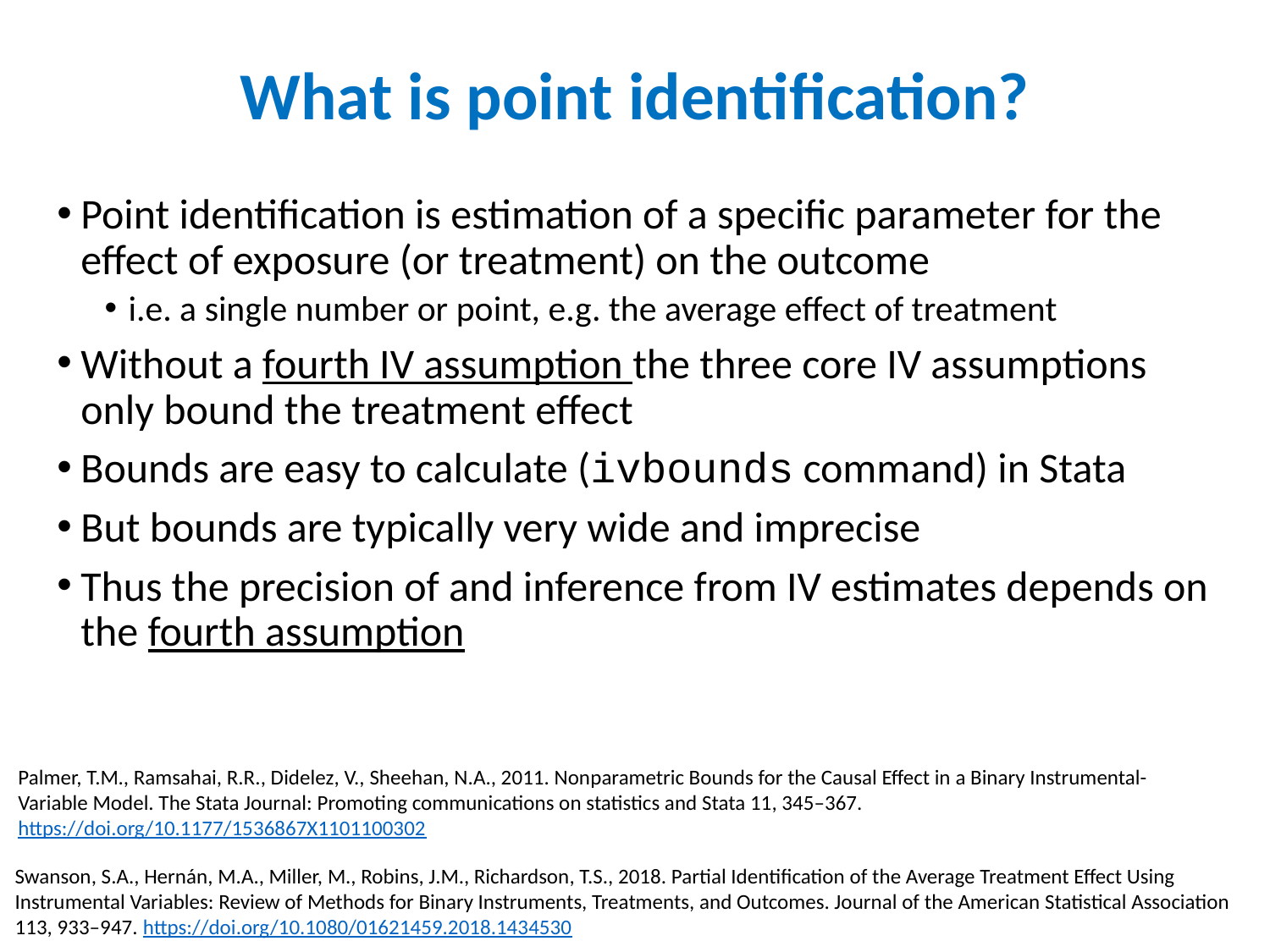

# What is point identification?
Point identification is estimation of a specific parameter for the effect of exposure (or treatment) on the outcome
i.e. a single number or point, e.g. the average effect of treatment
Without a fourth IV assumption the three core IV assumptions only bound the treatment effect
Bounds are easy to calculate (ivbounds command) in Stata
But bounds are typically very wide and imprecise
Thus the precision of and inference from IV estimates depends on the fourth assumption

Palmer, T.M., Ramsahai, R.R., Didelez, V., Sheehan, N.A., 2011. Nonparametric Bounds for the Causal Effect in a Binary Instrumental-Variable Model. The Stata Journal: Promoting communications on statistics and Stata 11, 345–367. https://doi.org/10.1177/1536867X1101100302
Swanson, S.A., Hernán, M.A., Miller, M., Robins, J.M., Richardson, T.S., 2018. Partial Identification of the Average Treatment Effect Using Instrumental Variables: Review of Methods for Binary Instruments, Treatments, and Outcomes. Journal of the American Statistical Association 113, 933–947. https://doi.org/10.1080/01621459.2018.1434530